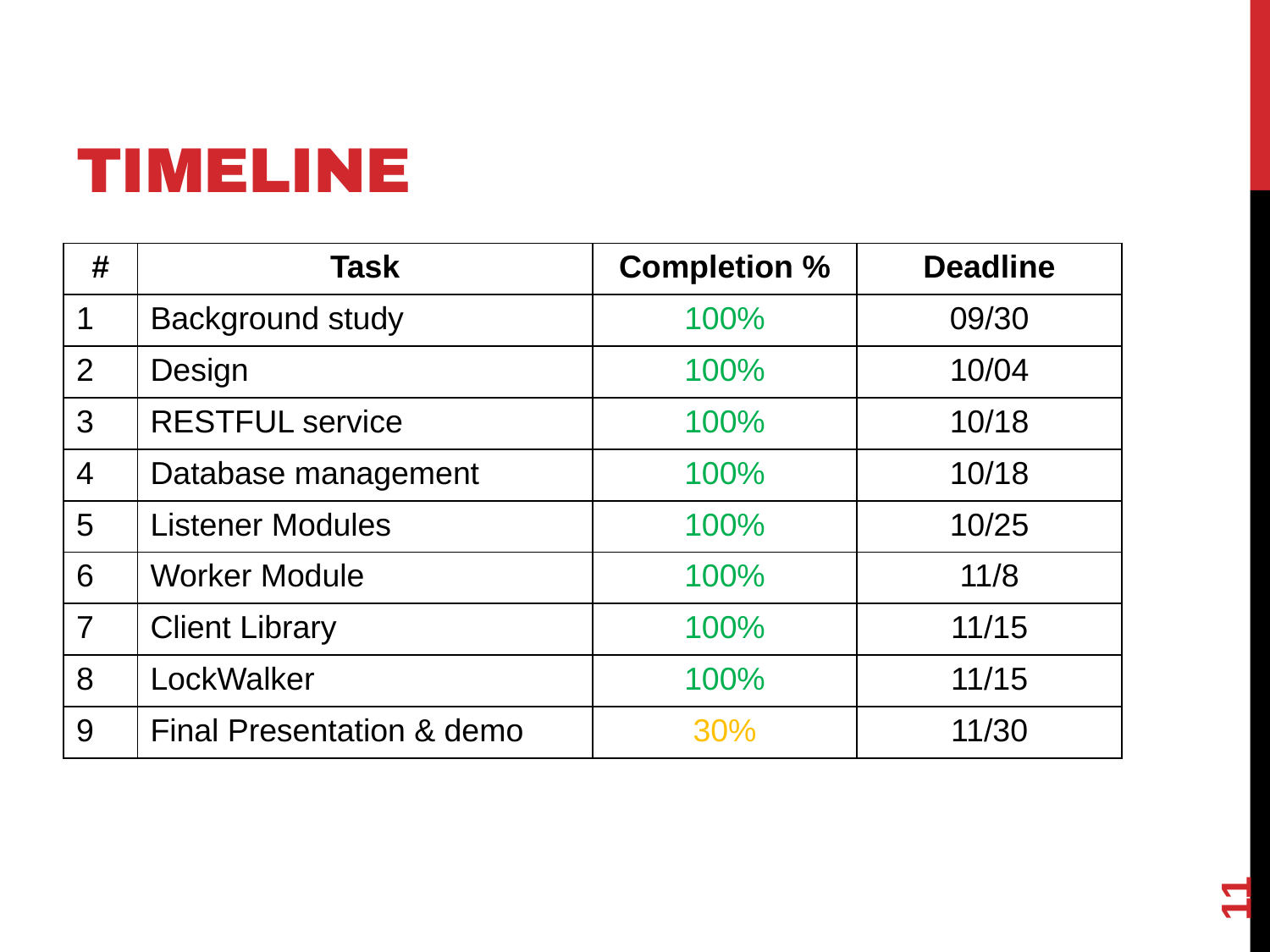

# timeline
| # | Task | Completion % | Deadline |
| --- | --- | --- | --- |
| 1 | Background study | 100% | 09/30 |
| 2 | Design | 100% | 10/04 |
| 3 | RESTFUL service | 100% | 10/18 |
| 4 | Database management | 100% | 10/18 |
| 5 | Listener Modules | 100% | 10/25 |
| 6 | Worker Module | 100% | 11/8 |
| 7 | Client Library | 100% | 11/15 |
| 8 | LockWalker | 100% | 11/15 |
| 9 | Final Presentation & demo | 30% | 11/30 |
11